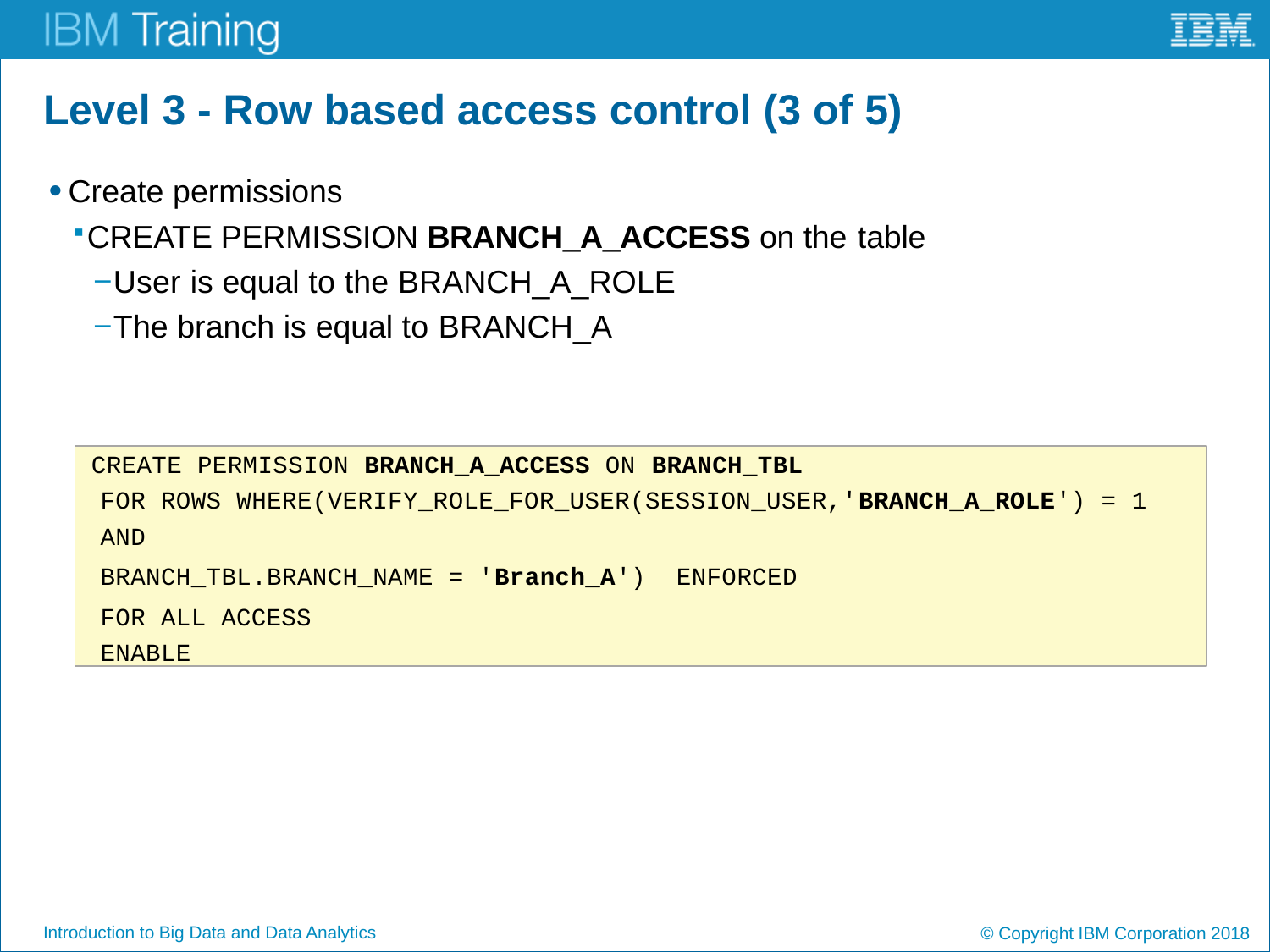

# Level 3 - Row based access control (3 of 5)
Create permissions
CREATE PERMISSION BRANCH_A_ACCESS on the table
User is equal to the BRANCH_A_ROLE
The branch is equal to BRANCH_A

CREATE PERMISSION BRANCH_A_ACCESS ON BRANCH_TBL
FOR ROWS WHERE(VERIFY_ROLE_FOR_USER(SESSION_USER,'BRANCH_A_ROLE') = 1
AND
BRANCH_TBL.BRANCH_NAME = 'Branch_A')  ENFORCED FOR ALL ACCESS
ENABLE